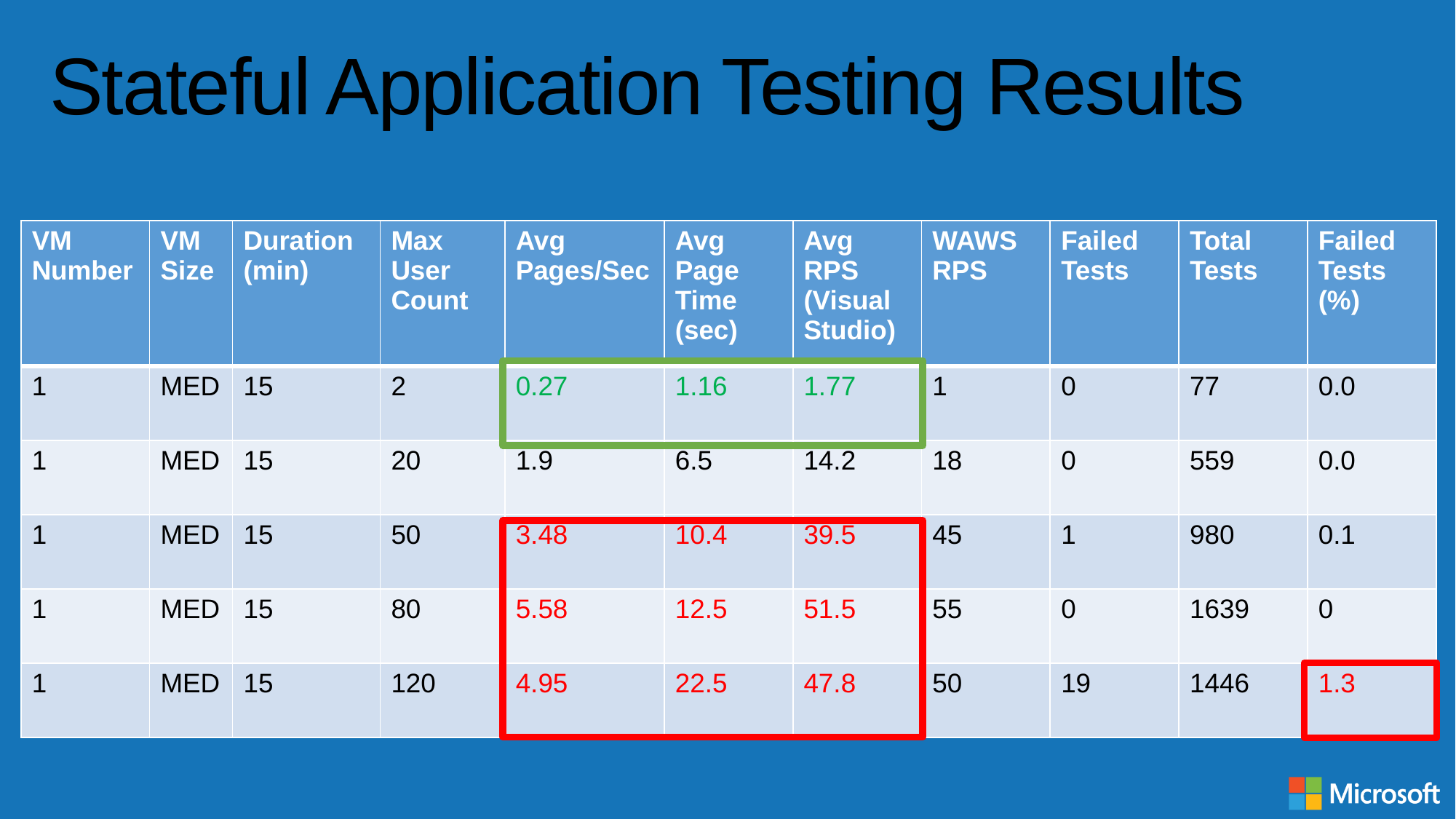

# Stateful Application Testing Results
| VM Number | VM Size | Duration (min) | Max User Count | Avg Pages/Sec | Avg Page Time (sec) | Avg RPS (Visual Studio) | WAWS RPS | Failed Tests | Total Tests | Failed Tests (%) |
| --- | --- | --- | --- | --- | --- | --- | --- | --- | --- | --- |
| 1 | MED | 15 | 2 | 0.27 | 1.16 | 1.77 | 1 | 0 | 77 | 0.0 |
| 1 | MED | 15 | 20 | 1.9 | 6.5 | 14.2 | 18 | 0 | 559 | 0.0 |
| 1 | MED | 15 | 50 | 3.48 | 10.4 | 39.5 | 45 | 1 | 980 | 0.1 |
| 1 | MED | 15 | 80 | 5.58 | 12.5 | 51.5 | 55 | 0 | 1639 | 0 |
| 1 | MED | 15 | 120 | 4.95 | 22.5 | 47.8 | 50 | 19 | 1446 | 1.3 |